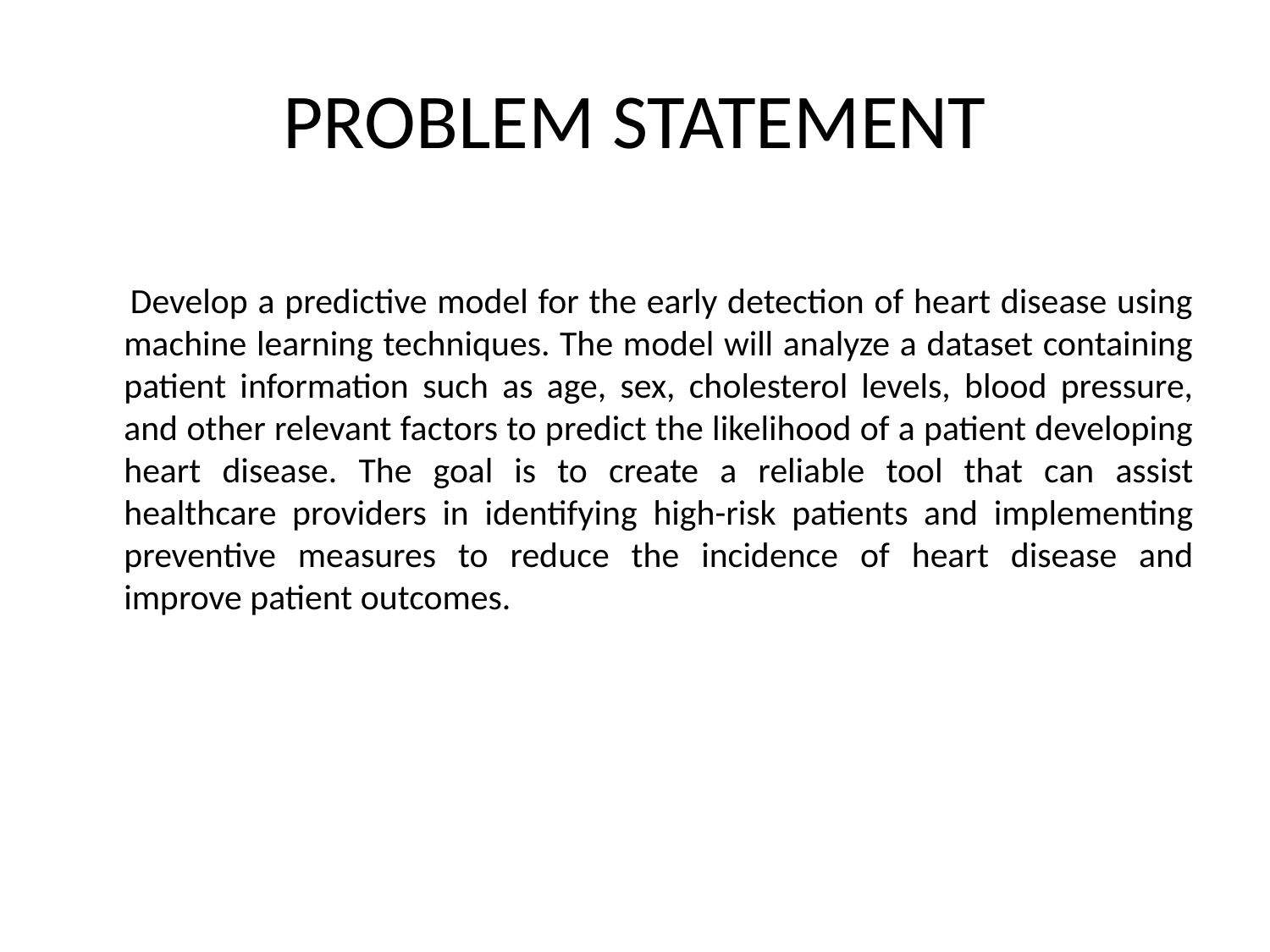

# PROBLEM STATEMENT

     Develop a predictive model for the early detection of heart disease using machine learning techniques. The model will analyze a dataset containing patient information such as age, sex, cholesterol levels, blood pressure, and other relevant factors to predict the likelihood of a patient developing heart disease. The goal is to create a reliable tool that can assist healthcare providers in identifying high-risk patients and implementing preventive measures to reduce the incidence of heart disease and improve patient outcomes.